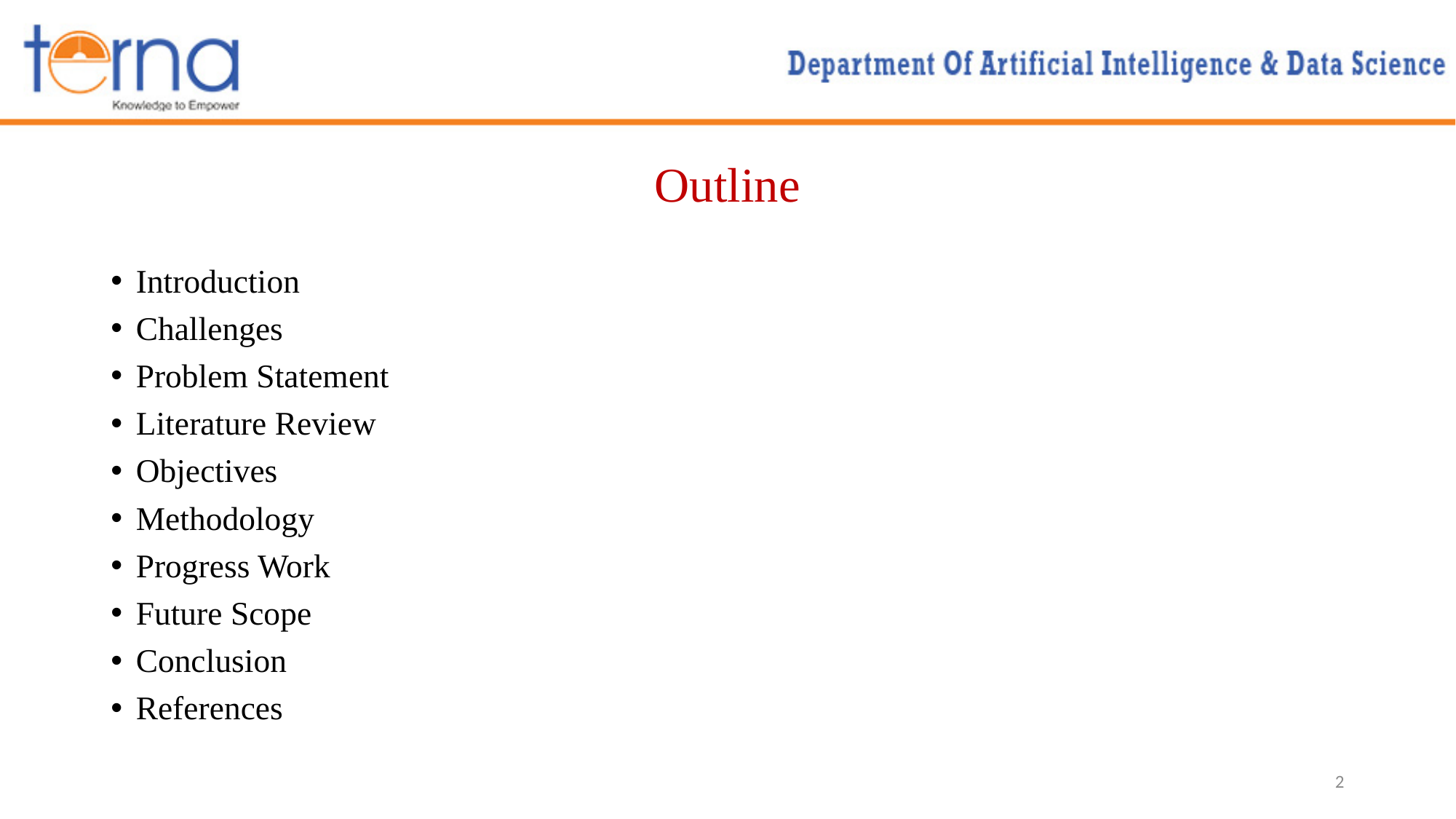

# Outline
Introduction
Challenges
Problem Statement
Literature Review
Objectives
Methodology
Progress Work
Future Scope
Conclusion
References
2